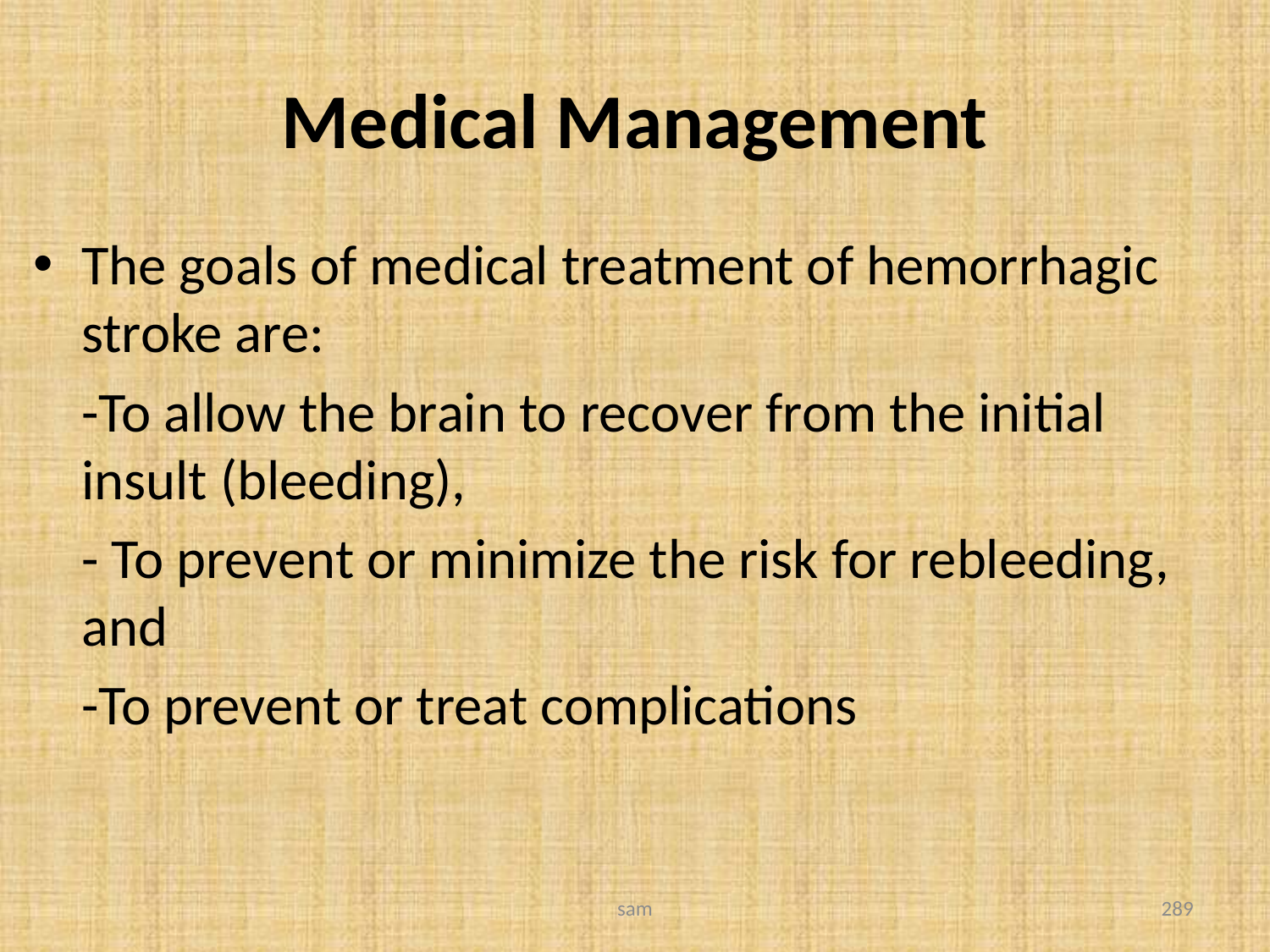

# Medical Management
The goals of medical treatment of hemorrhagic stroke are:
	-To allow the brain to recover from the initial insult (bleeding),
	- To prevent or minimize the risk for rebleeding, and
	-To prevent or treat complications
sam
289